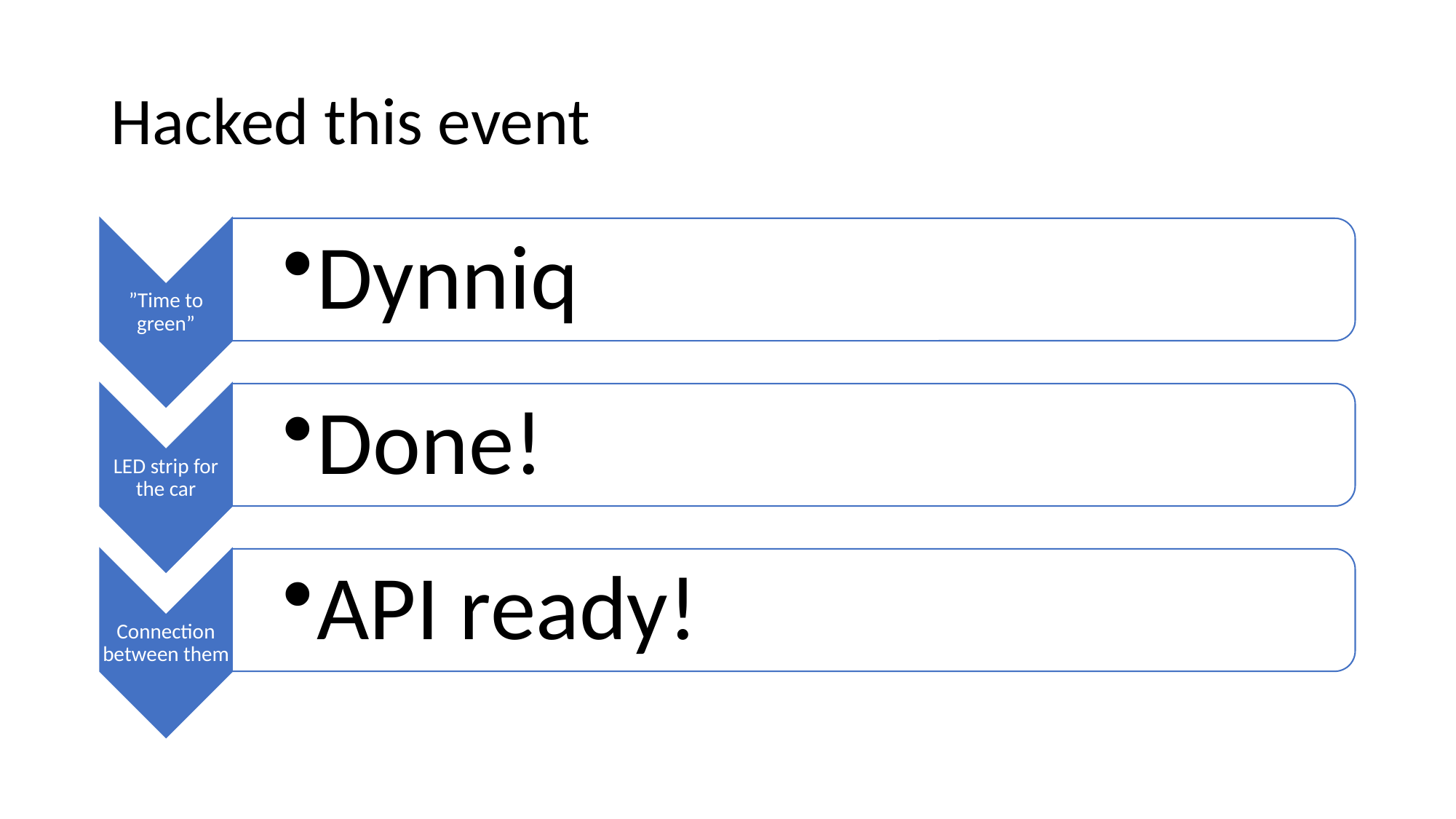

# Hacked this event
”Time to green”
Dynniq
LED strip for the car
Done!
Connection between them
API ready!